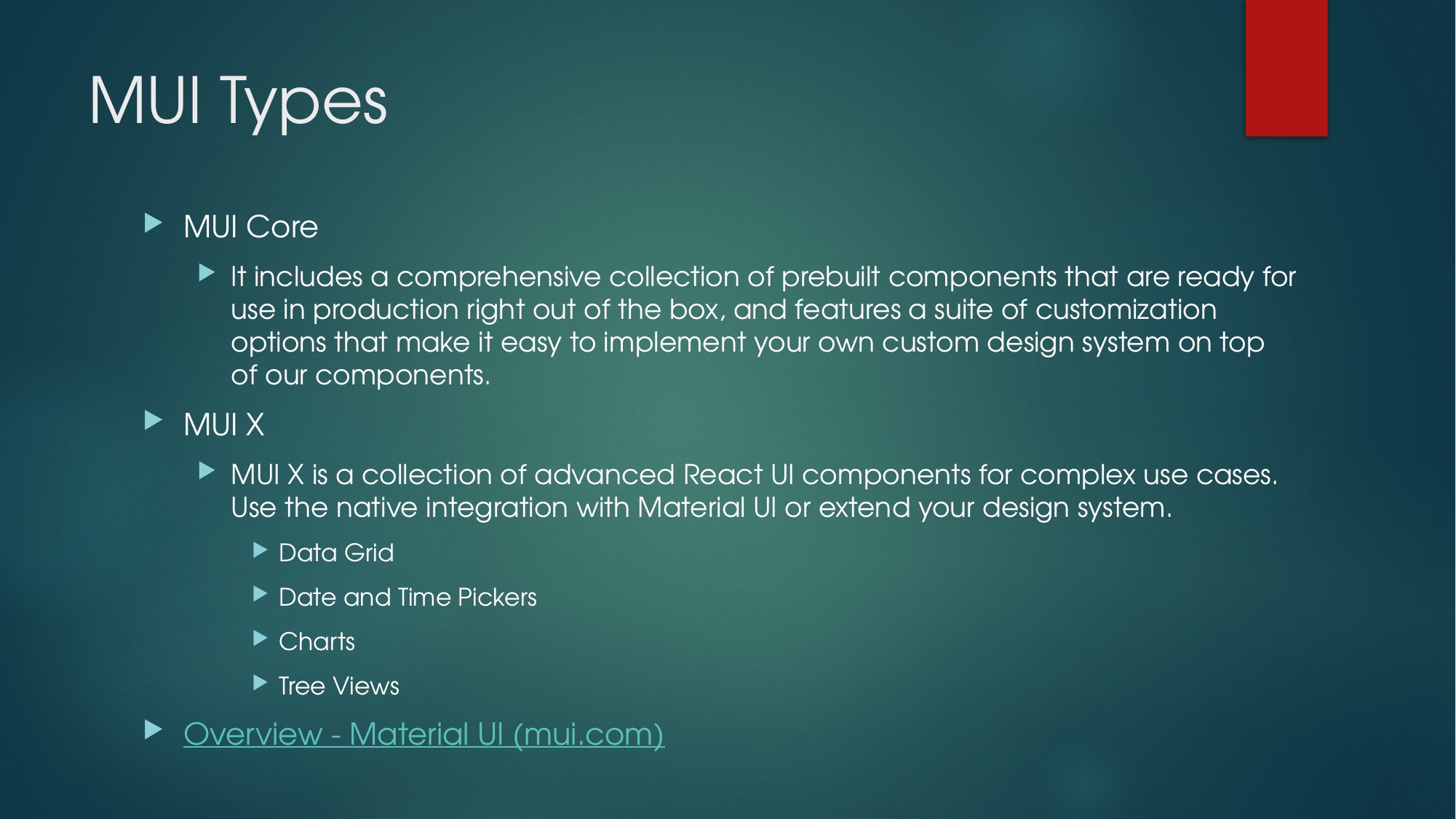

# MUI Types
MUI Core
It includes a comprehensive collection of prebuilt components that are ready for use in production right out of the box, and features a suite of customization options that make it easy to implement your own custom design system on top of our components.
MUI X
MUI X is a collection of advanced React UI components for complex use cases. Use the native integration with Material UI or extend your design system.
Data Grid
Date and Time Pickers
Charts
Tree Views
Overview - Material UI (mui.com)